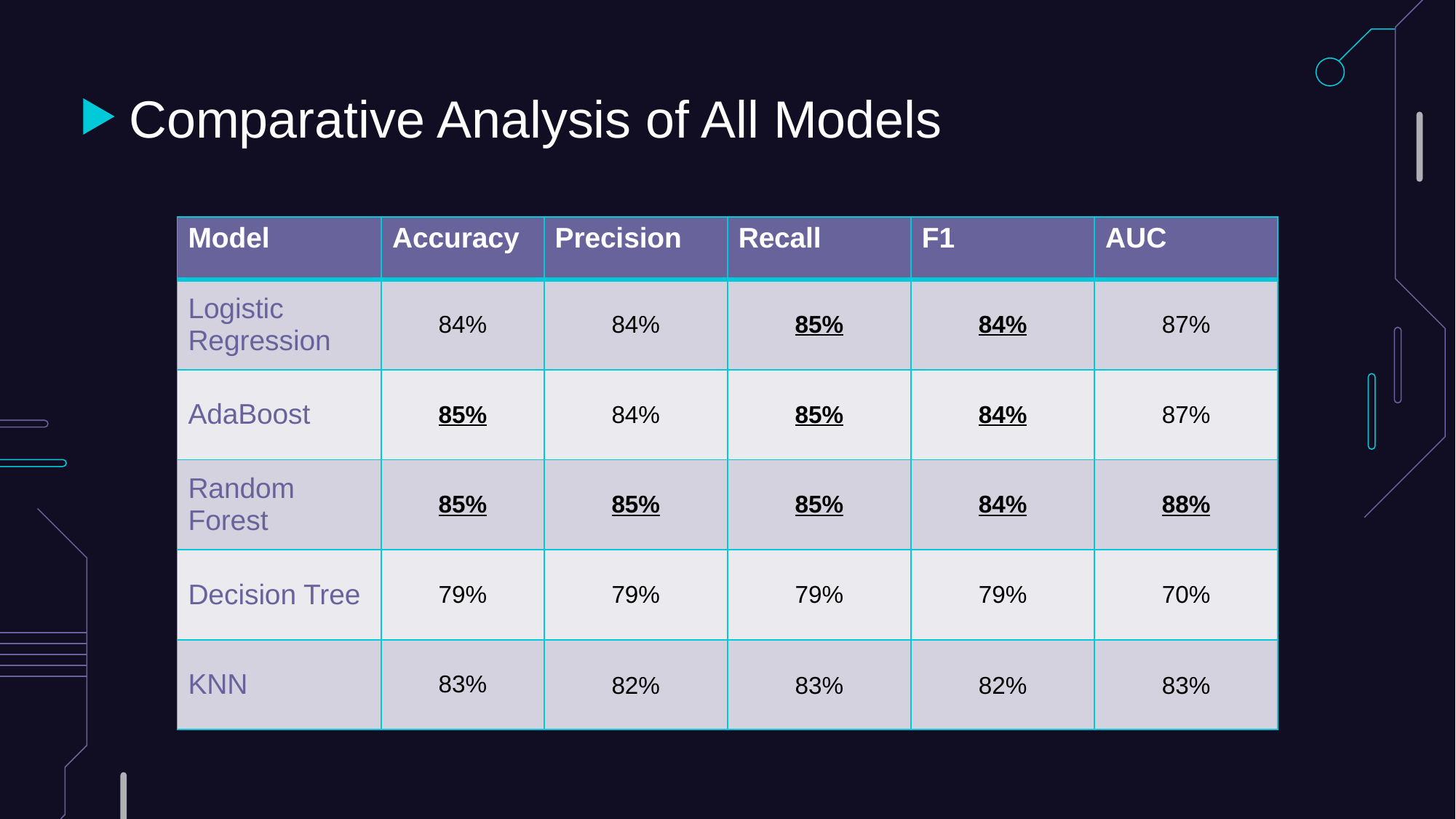

# Comparative Analysis of All Models
| Model | Accuracy | Precision | Recall | F1 | AUC |
| --- | --- | --- | --- | --- | --- |
| Logistic Regression | 84% | 84% | 85% | 84% | 87% |
| AdaBoost | 85% | 84% | 85% | 84% | 87% |
| Random Forest | 85% | 85% | 85% | 84% | 88% |
| Decision Tree | 79% | 79% | 79% | 79% | 70% |
| KNN | 83% | 82% | 83% | 82% | 83% |